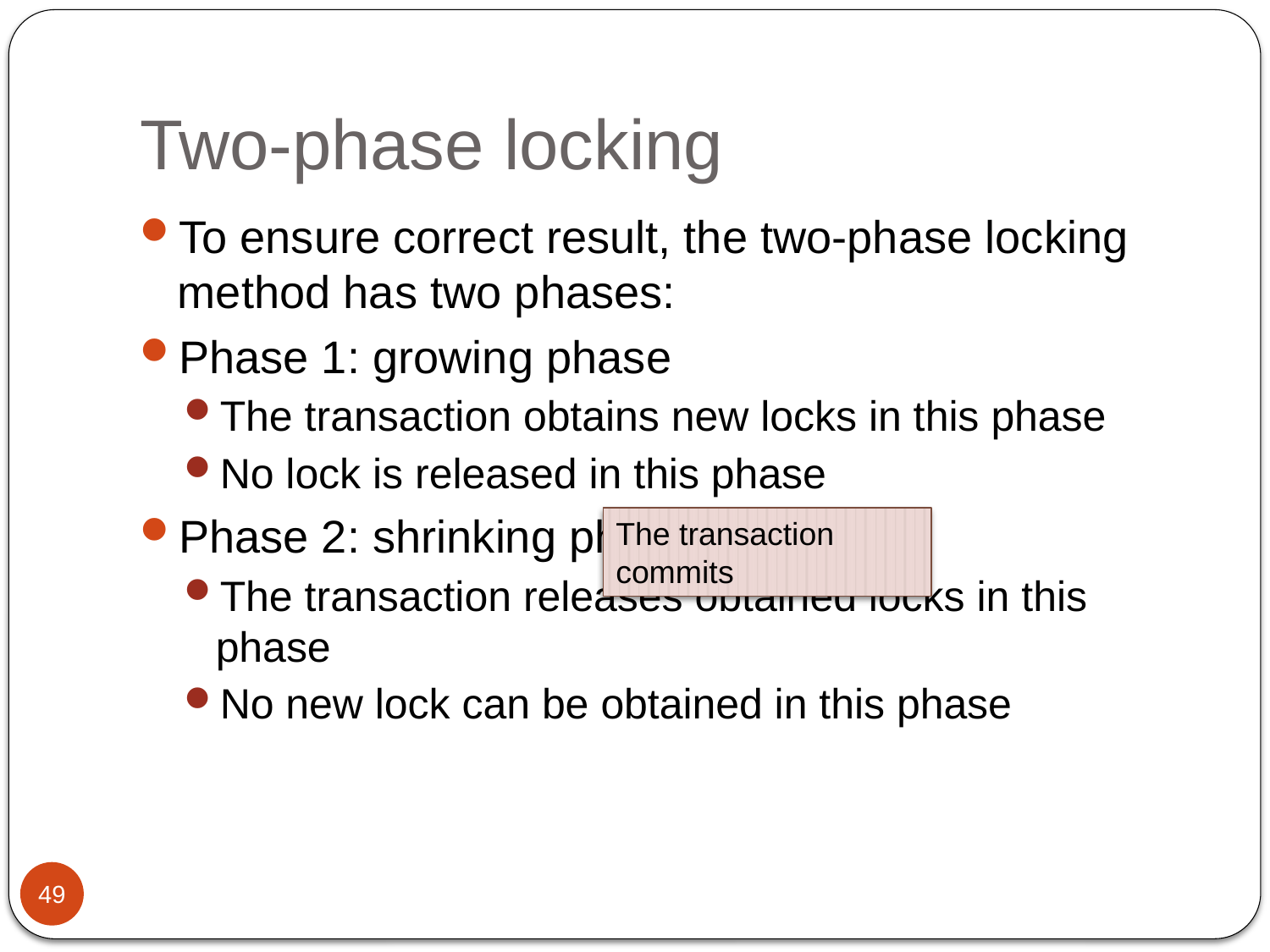

# Two-phase locking
To ensure correct result, the two-phase locking method has two phases:
Phase 1: growing phase
The transaction obtains new locks in this phase
No lock is released in this phase
Phase 2: shrinking phase
The transaction releases obtained locks in this phase
No new lock can be obtained in this phase

The transaction commits
49